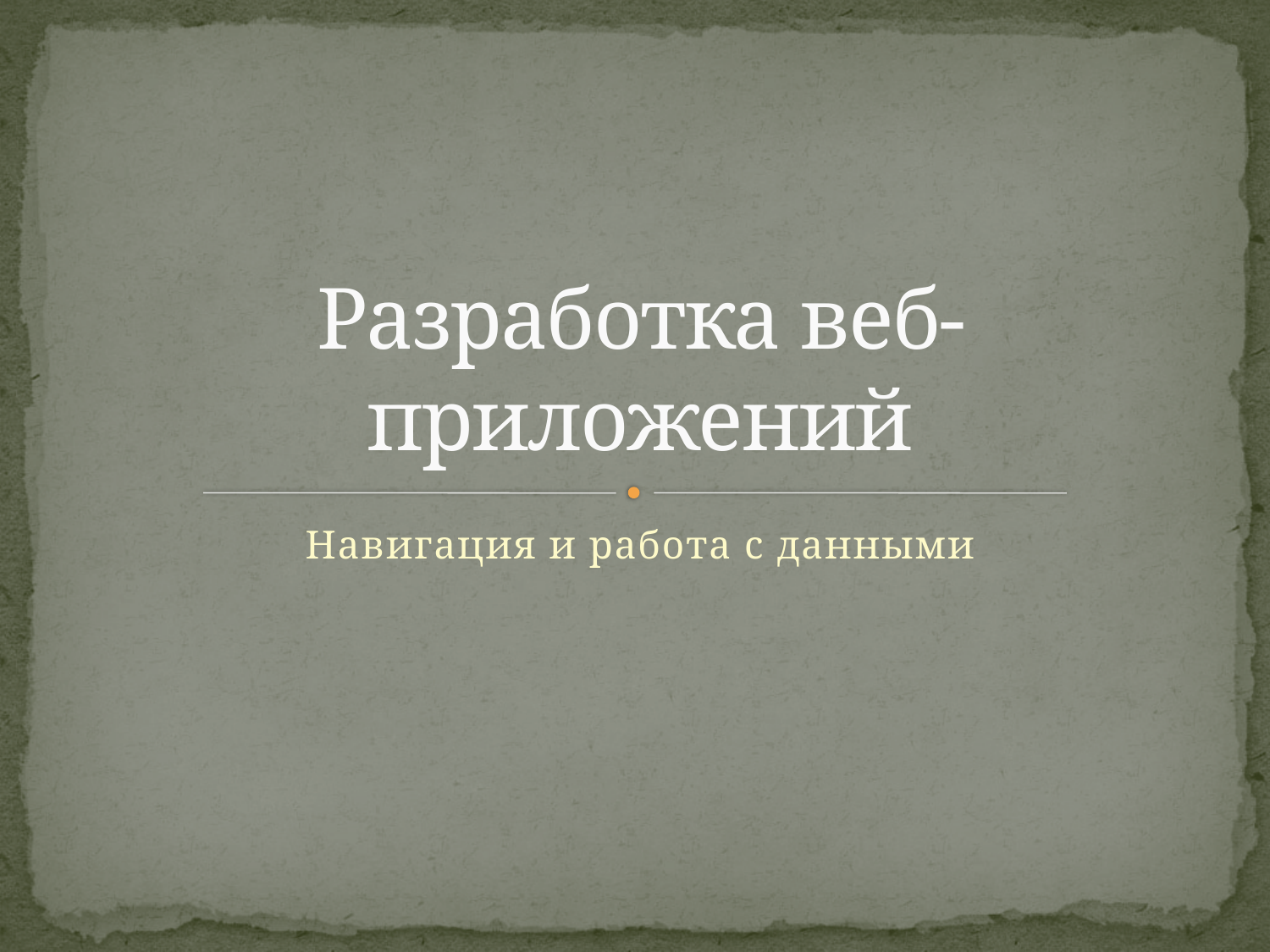

# Разработка веб-приложений
Навигация и работа с данными